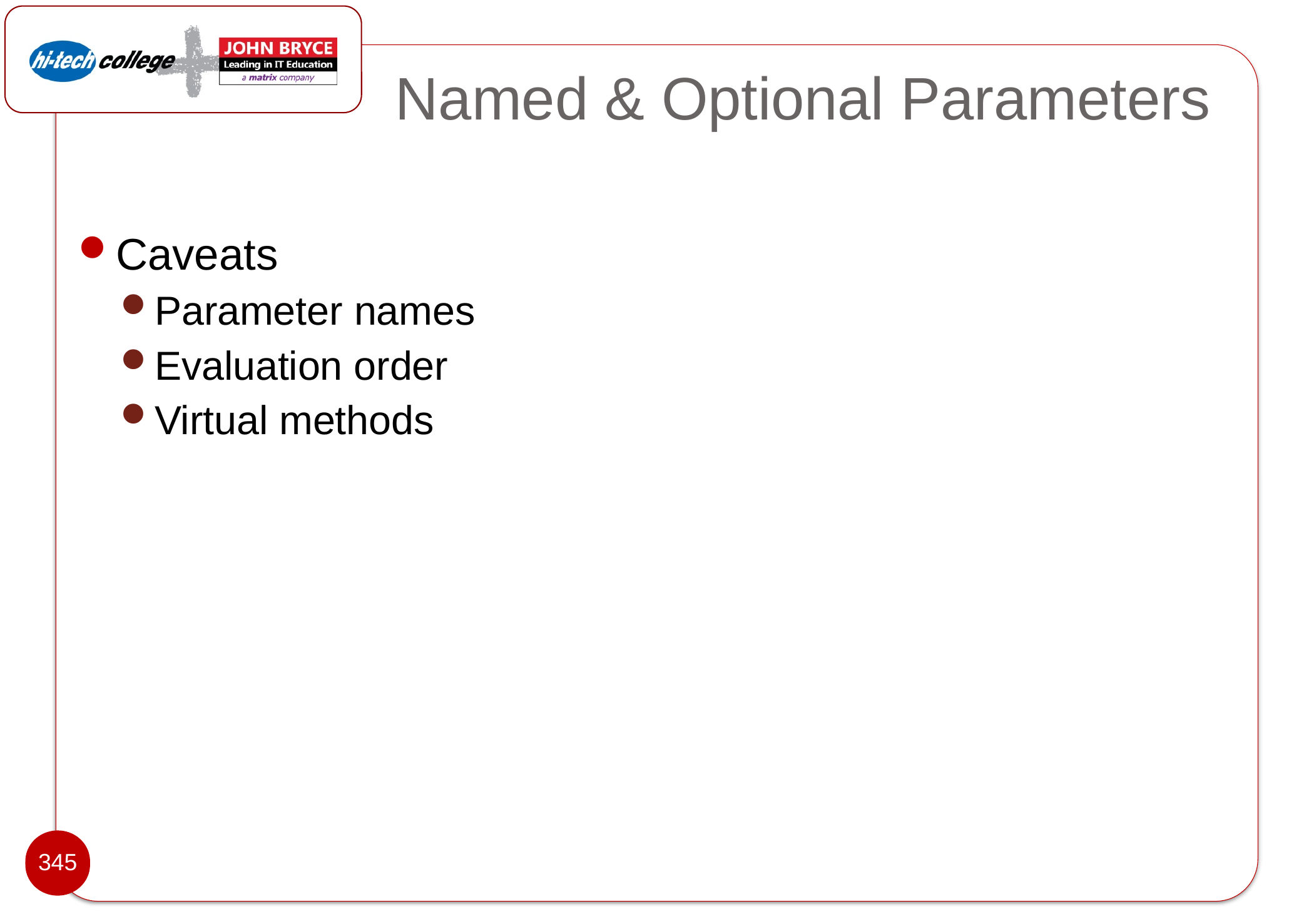

# Named & Optional Parameters
Caveats
Parameter names
Evaluation order
Virtual methods

345